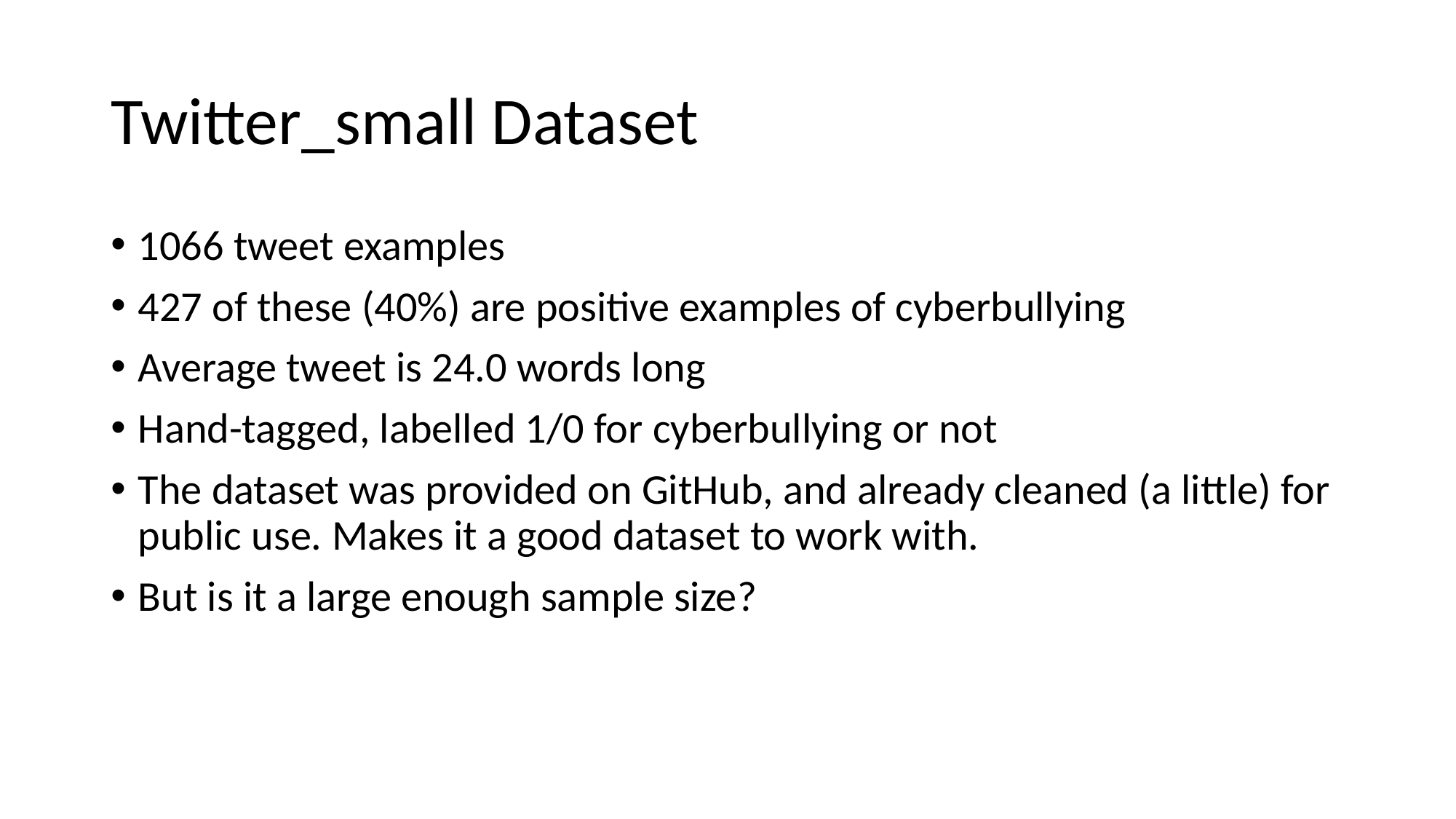

# Twitter_small Dataset
1066 tweet examples
427 of these (40%) are positive examples of cyberbullying
Average tweet is 24.0 words long
Hand-tagged, labelled 1/0 for cyberbullying or not
The dataset was provided on GitHub, and already cleaned (a little) for public use. Makes it a good dataset to work with.
But is it a large enough sample size?